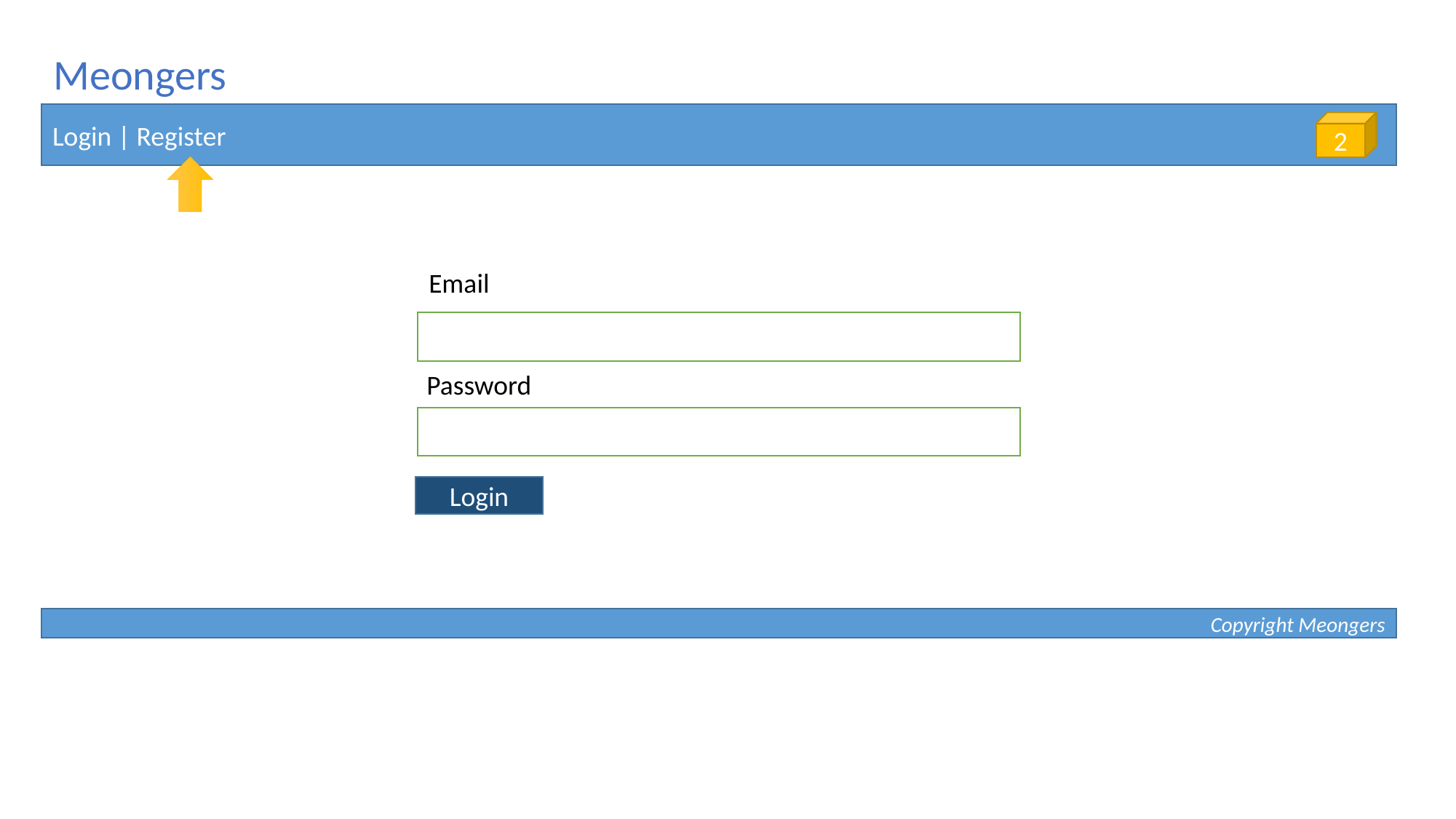

Meongers
Login | Register
2

Email

Password

Login
Copyright Meongers